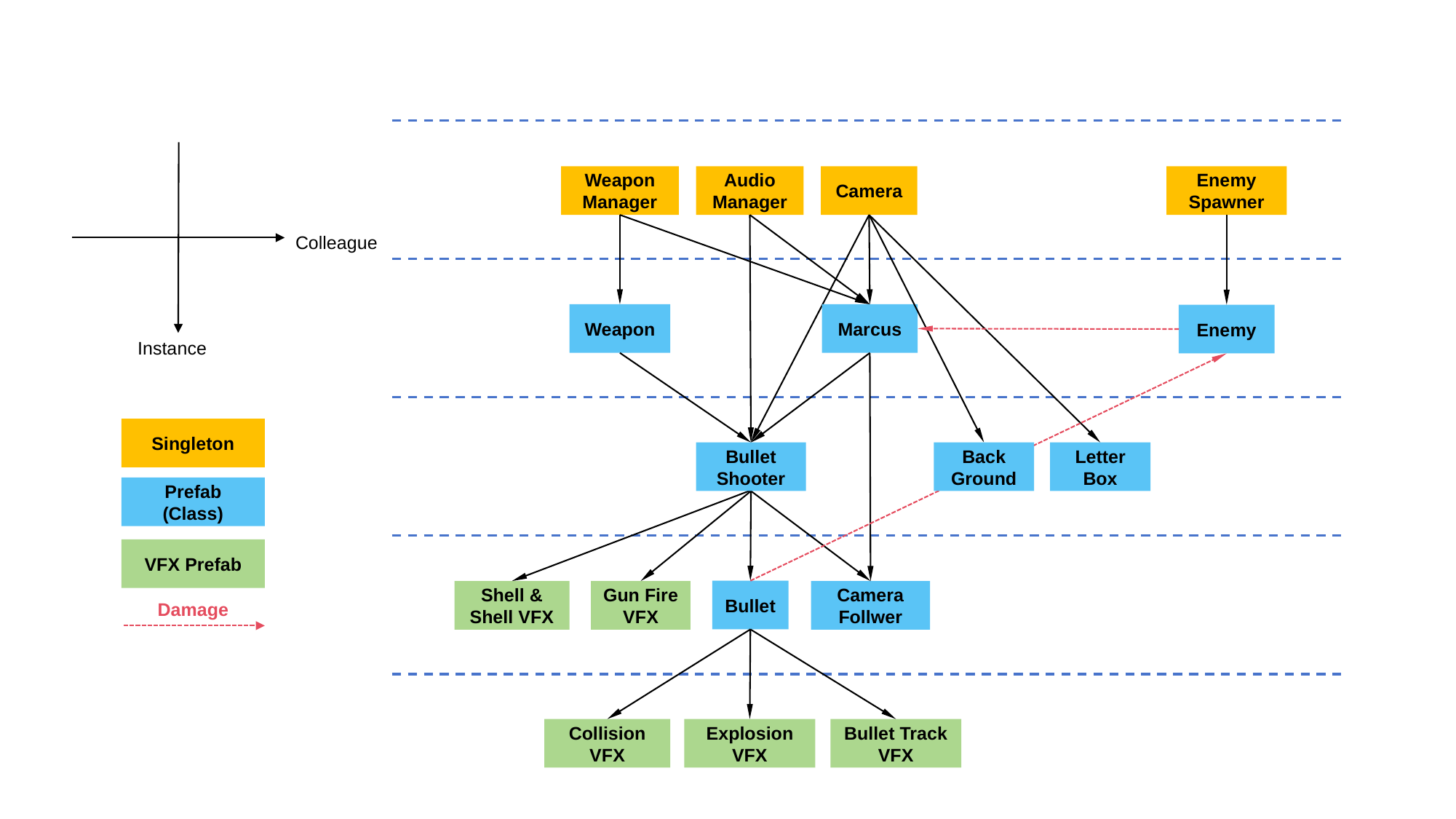

Weapon Manager
Audio Manager
Camera
Enemy Spawner
Colleague

Weapon
Marcus
Enemy
Instance

Singleton
Bullet Shooter
Back
Ground
Letter Box
Prefab (Class)
VFX Prefab
Bullet
Shell & Shell VFX
Gun Fire VFX
Camera Follwer
Damage
Collision
VFX
Explosion VFX
Bullet Track VFX